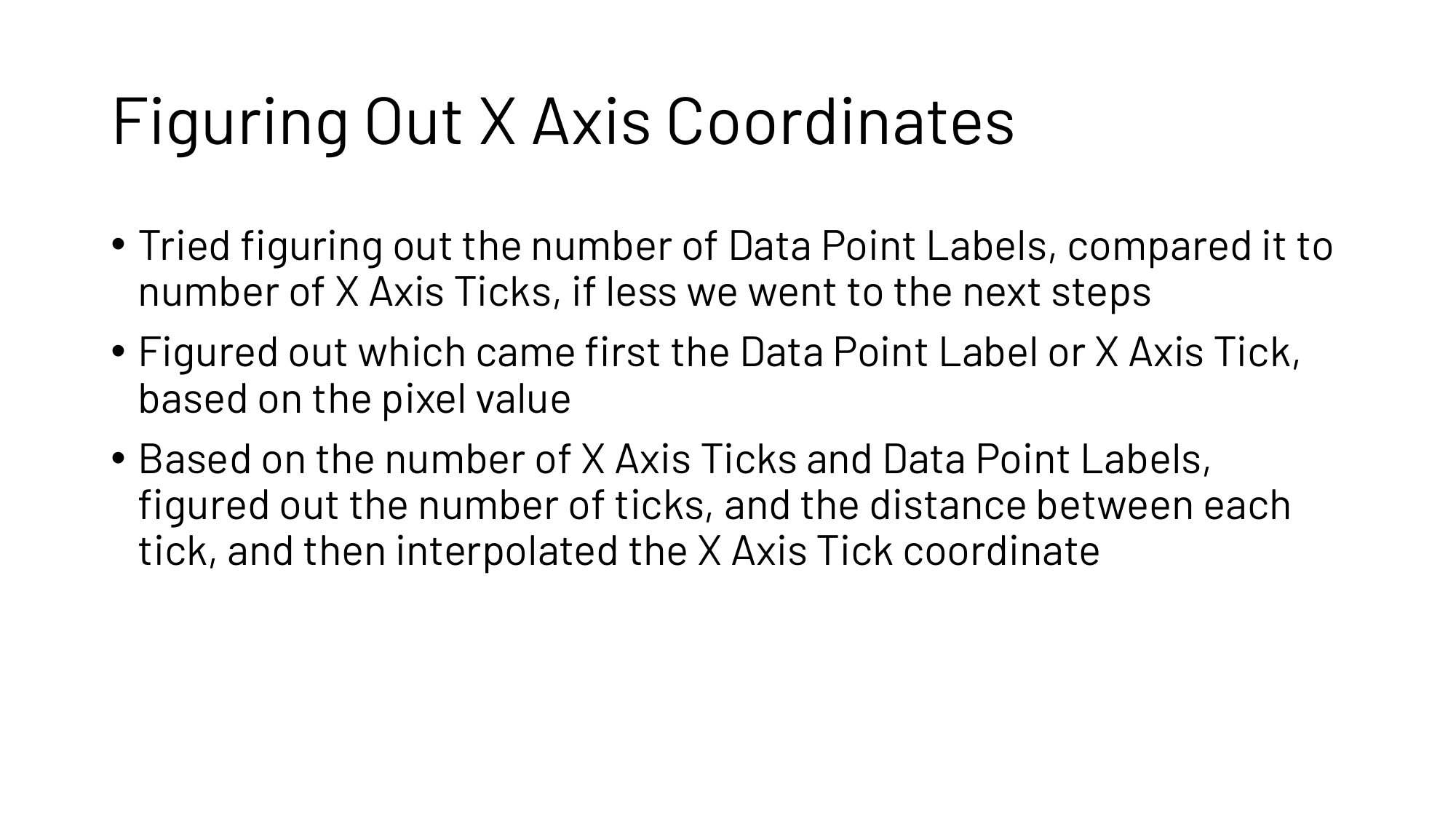

# Figuring Out X Axis Coordinates
Tried figuring out the number of Data Point Labels, compared it to number of X Axis Ticks, if less we went to the next steps
Figured out which came first the Data Point Label or X Axis Tick, based on the pixel value
Based on the number of X Axis Ticks and Data Point Labels, figured out the number of ticks, and the distance between each tick, and then interpolated the X Axis Tick coordinate